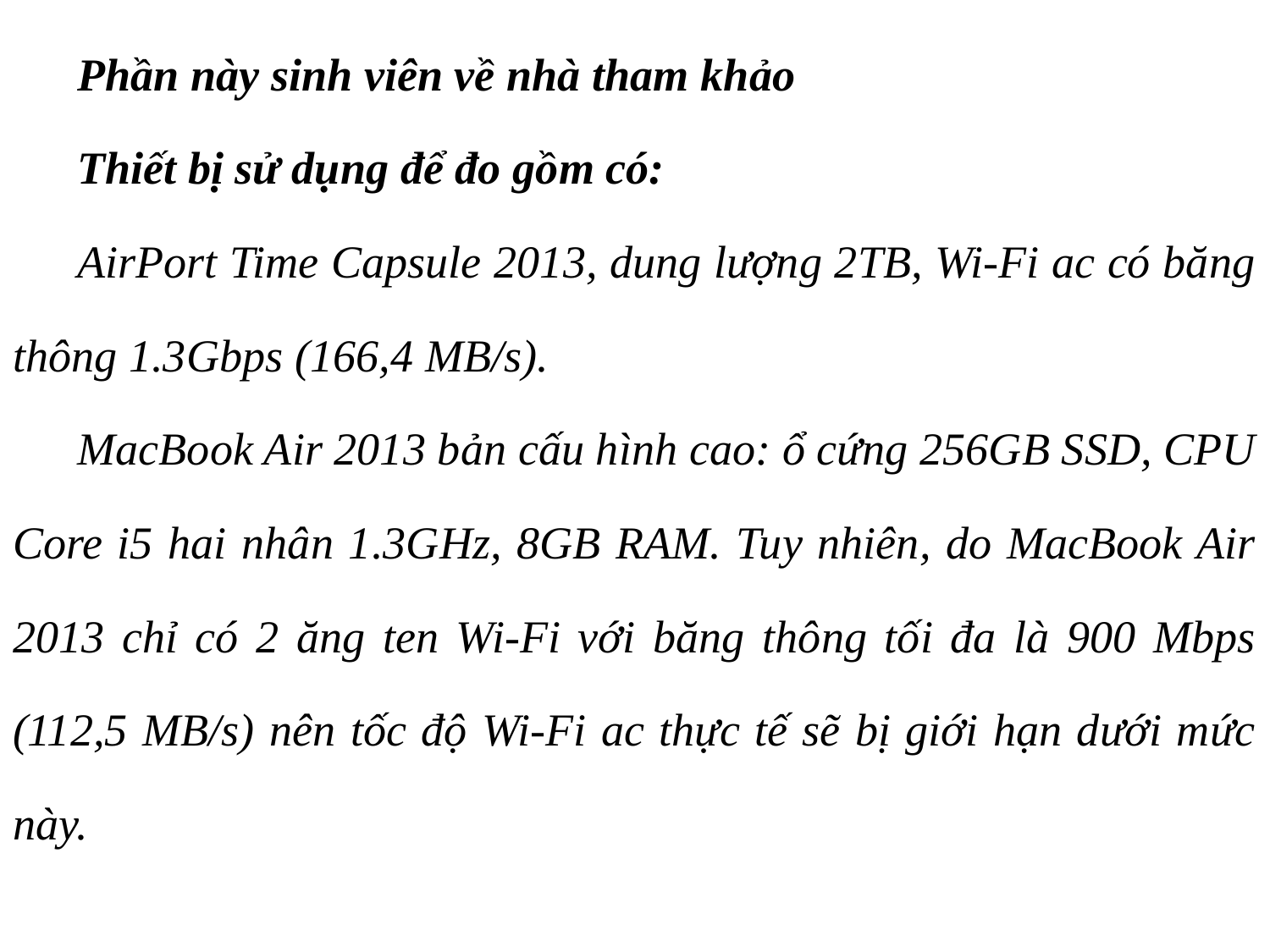

Phần này sinh viên về nhà tham khảo
Thiết bị sử dụng để đo gồm có:
AirPort Time Capsule 2013, dung lượng 2TB, Wi-Fi ac có băng thông 1.3Gbps (166,4 MB/s).
MacBook Air 2013 bản cấu hình cao: ổ cứng 256GB SSD, CPU Core i5 hai nhân 1.3GHz, 8GB RAM. Tuy nhiên, do MacBook Air 2013 chỉ có 2 ăng ten Wi-Fi với băng thông tối đa là 900 Mbps (112,5 MB/s) nên tốc độ Wi-Fi ac thực tế sẽ bị giới hạn dưới mức này.